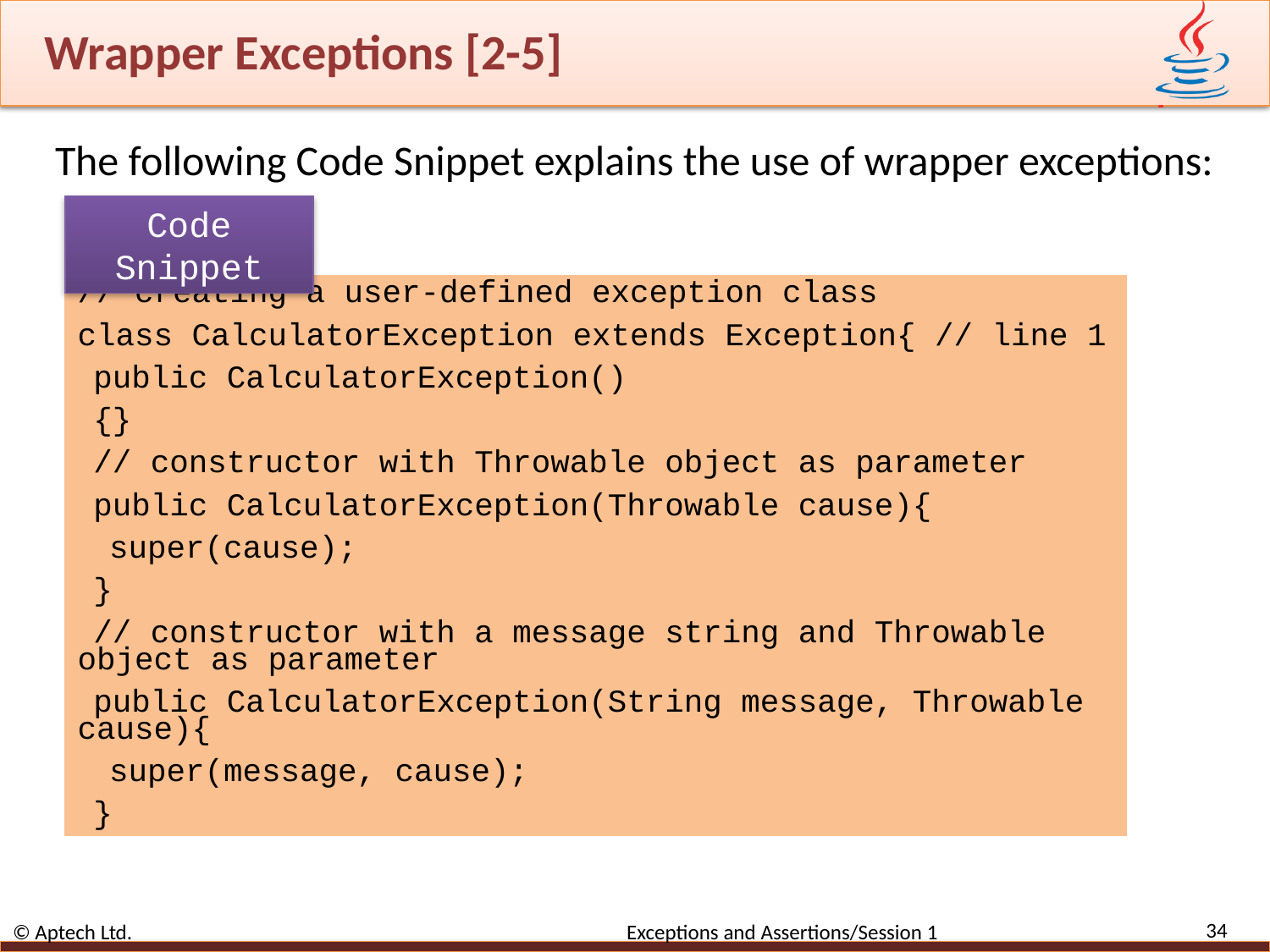

# Wrapper Exceptions [2-5]
The following Code Snippet explains the use of wrapper exceptions:
Code Snippet
// creating a user-defined exception class
class CalculatorException extends Exception{ // line 1
public CalculatorException()
{}
// constructor with Throwable object as parameter
public CalculatorException(Throwable cause){
super(cause);
}
// constructor with a message string and Throwable object as parameter
public CalculatorException(String message, Throwable cause){
super(message, cause);
}
34
© Aptech Ltd.                                                                                                      Exceptions and Assertions/Session 1